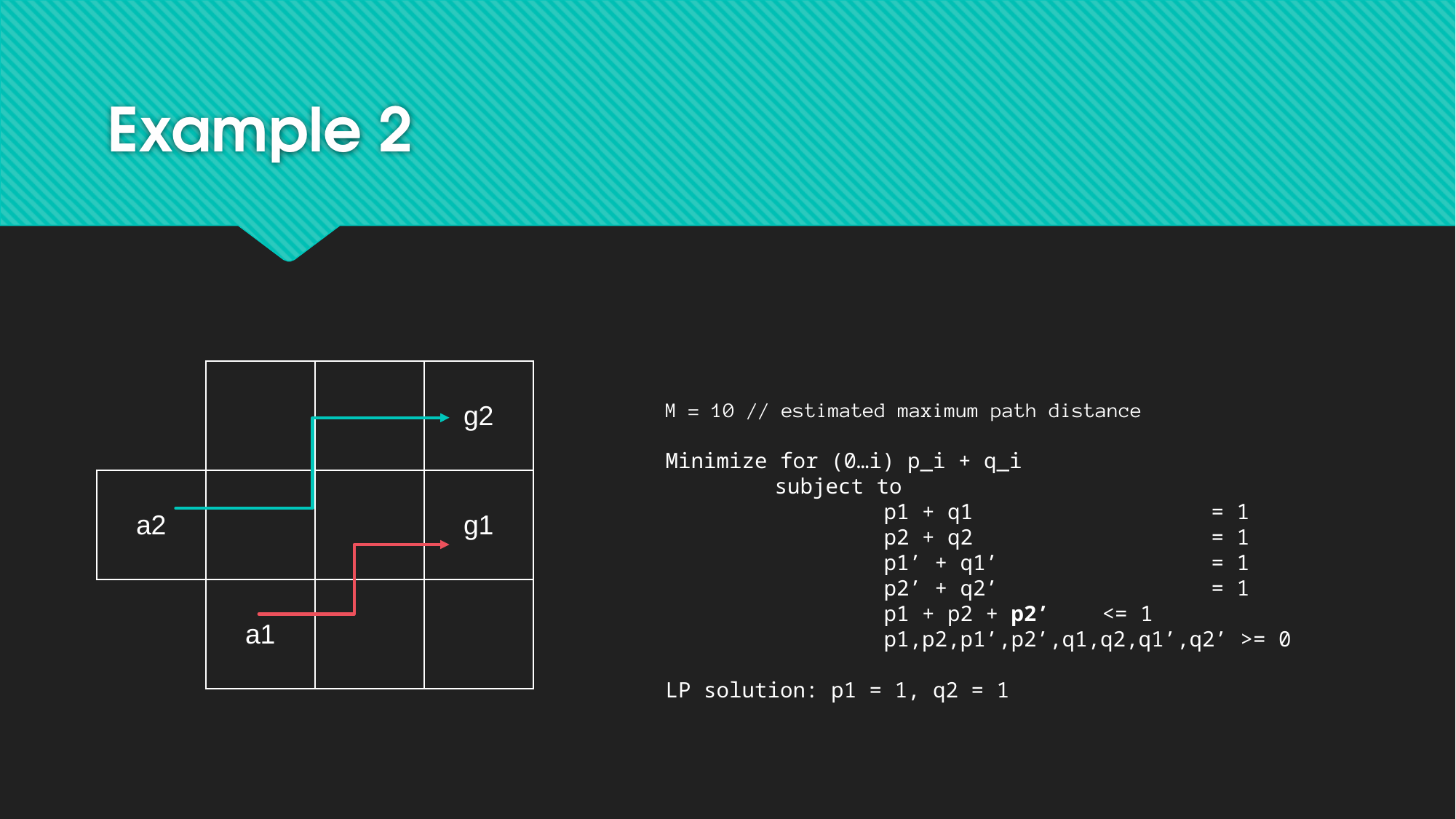

# Example 2
|  |  |  | g2 |
| --- | --- | --- | --- |
| a2 |  |  | g1 |
|  | a1 |  |  |
M = 10 // estimated maximum path distance

Minimize for (0…i) p_i + q_i
	subject to
		p1 + q1 			= 1
		p2 + q2 			= 1
		p1’ + q1’ 		= 1
		p2’ + q2’		= 1
		p1 + p2 + p2’	<= 1
		p1,p2,p1’,p2’,q1,q2,q1’,q2’ >= 0

LP solution: p1 = 1, q2 = 1